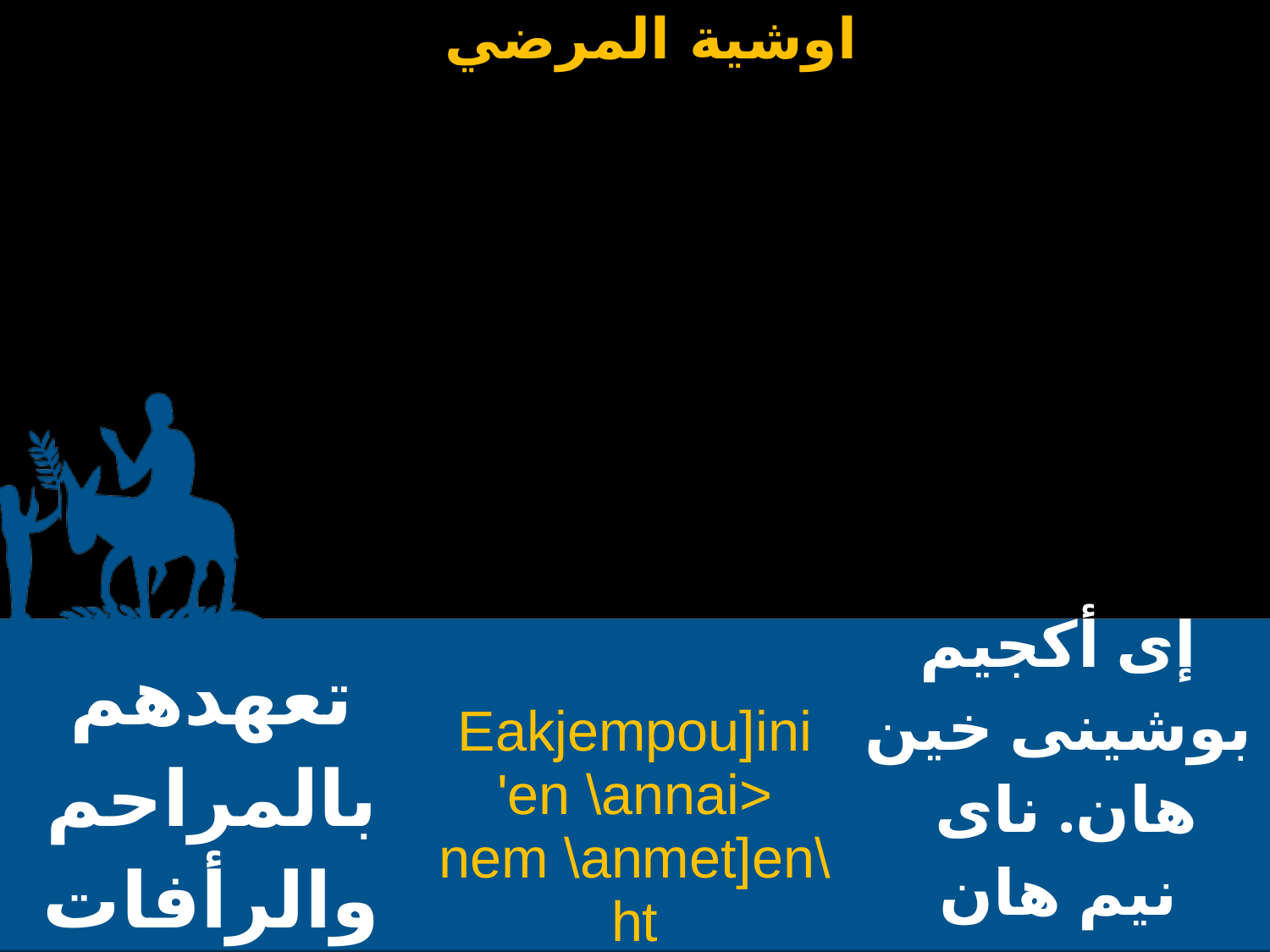

| تعهدهم بالمراحم والرأفات إشفهم | Eakjempou]ini 'en \annai> nem \anmet]en\ht matalswou | إى أكجيم بوشينى خين هان. ناى  نيم هان متشينهيت ماطالتشو |
| --- | --- | --- |